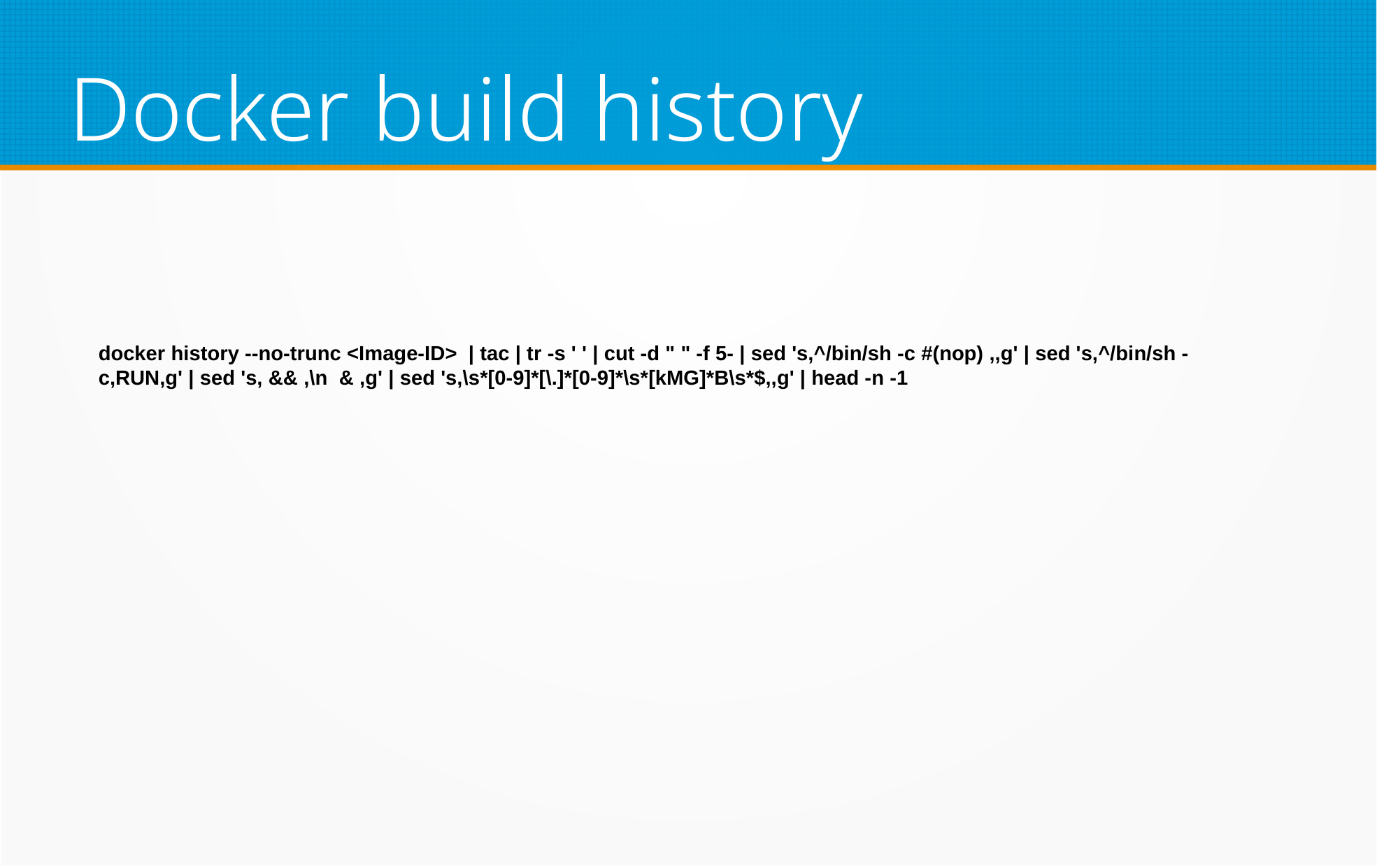

Docker build history

docker history --no-trunc <Image-ID>  | tac | tr -s ' ' | cut -d " " -f 5- | sed 's,^/bin/sh -c #(nop) ,,g' | sed 's,^/bin/sh -c,RUN,g' | sed 's, && ,\n  & ,g' | sed 's,\s*[0-9]*[\.]*[0-9]*\s*[kMG]*B\s*$,,g' | head -n -1